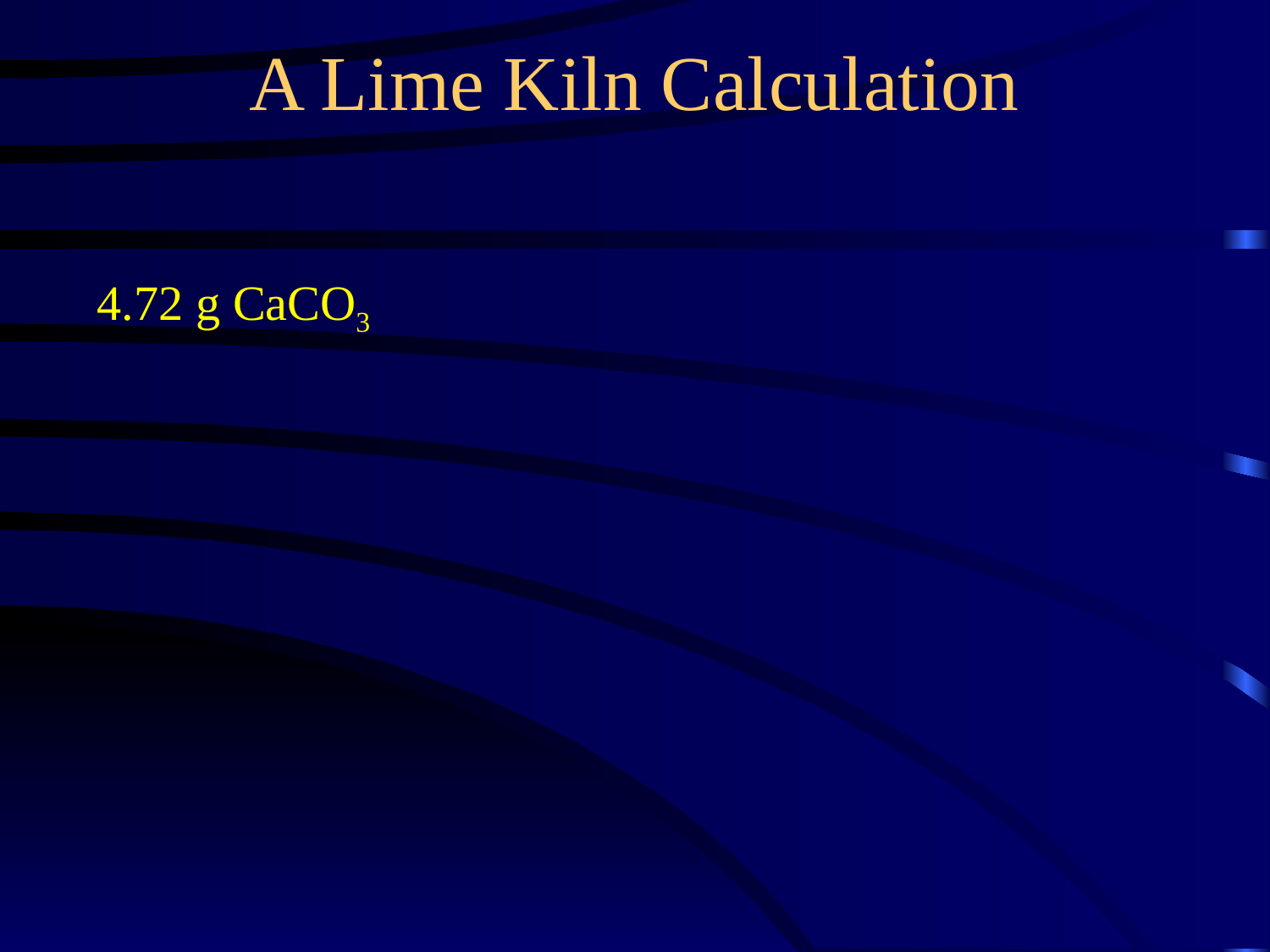

A Lime Kiln Calculation
4.72 g CaCO3